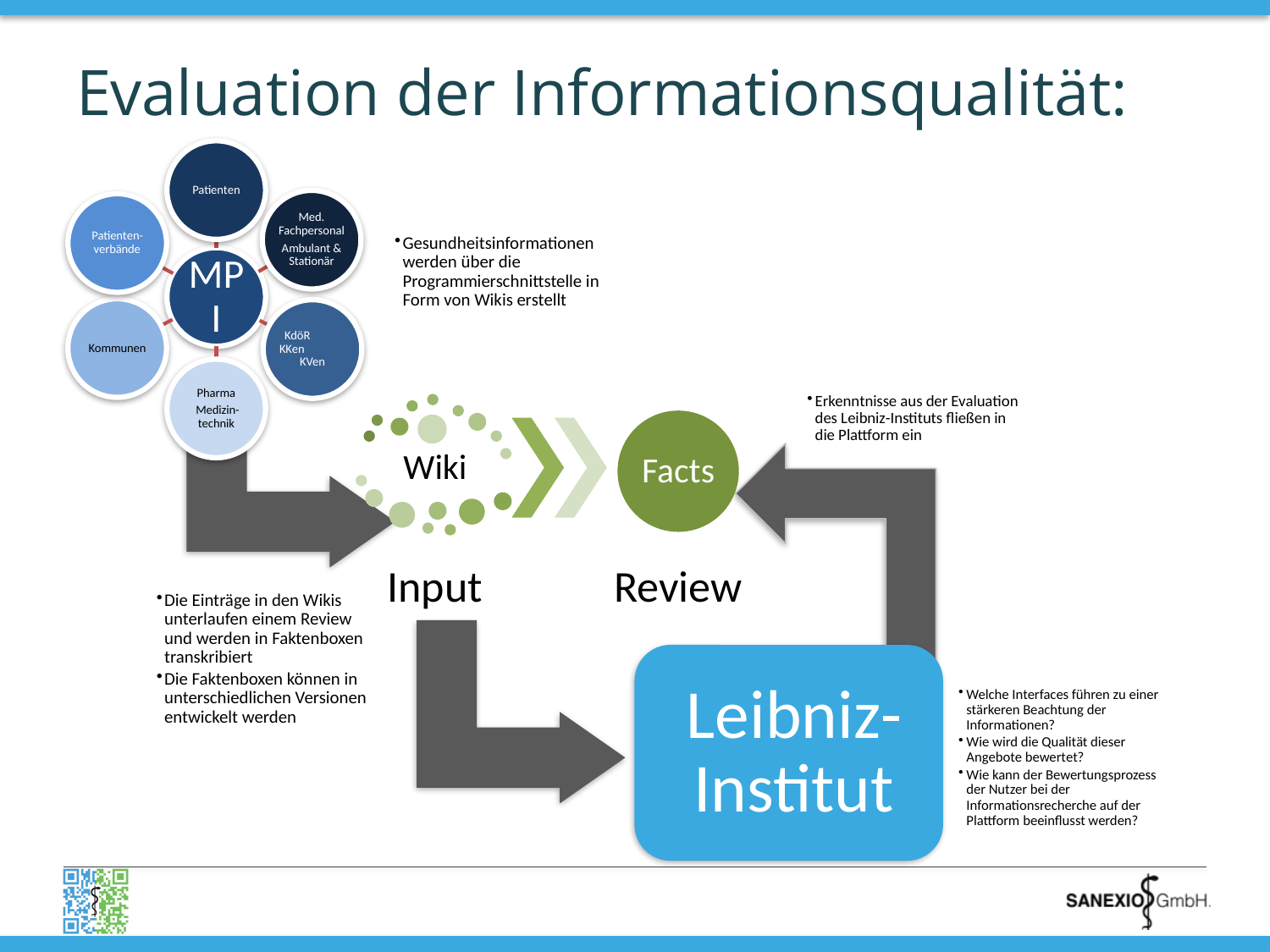

# Evaluation der Informationsqualität:
MPI

Patienten

Med. Fachpersonal
Ambulant & Stationär

KdöR            KKen                KVen

Pharma
 Medizin-technik

Kommunen

Patienten-verbände

Gesundheitsinformationen werden über die Programmierschnittstelle in Form von Wikis erstellt

Die Einträge in den Wikis unterlaufen einem Review und werden in Faktenboxen transkribiert
Die Faktenboxen können in unterschiedlichen Versionen entwickelt werden
Leibniz-Institut
Welche Interfaces führen zu einer stärkeren Beachtung der Informationen?
Wie wird die Qualität dieser Angebote bewertet?
Wie kann der Bewertungsprozess der Nutzer bei der Informationsrecherche auf der Plattform beeinflusst werden?

Erkenntnisse aus der Evaluation des Leibniz-Instituts fließen in die Plattform ein
Wiki
Input
Facts
Review